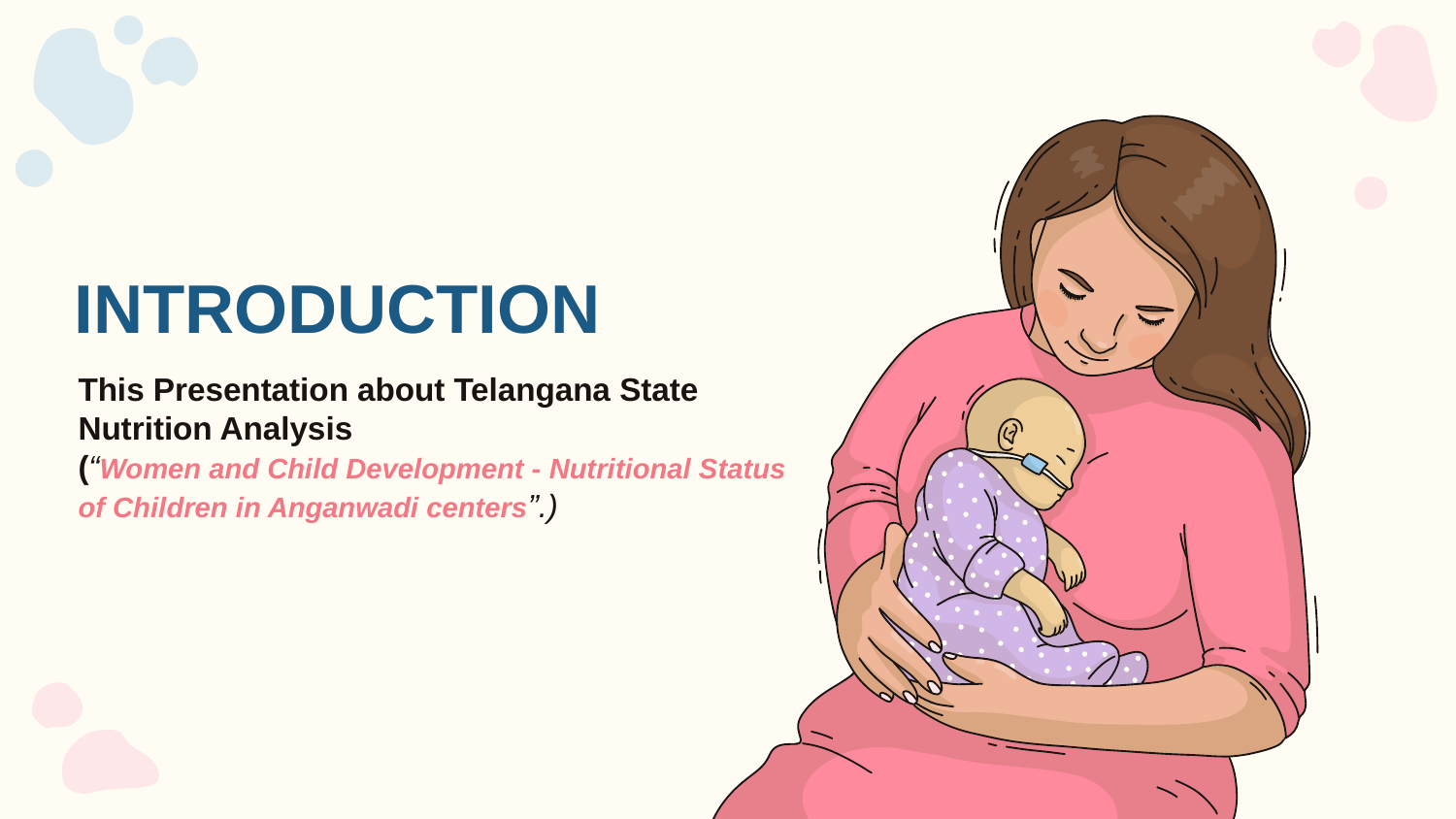

# INTRODUCTION

This Presentation about Telangana State Nutrition Analysis
(“Women and Child Development - Nutritional Status of Children in Anganwadi centers”.)